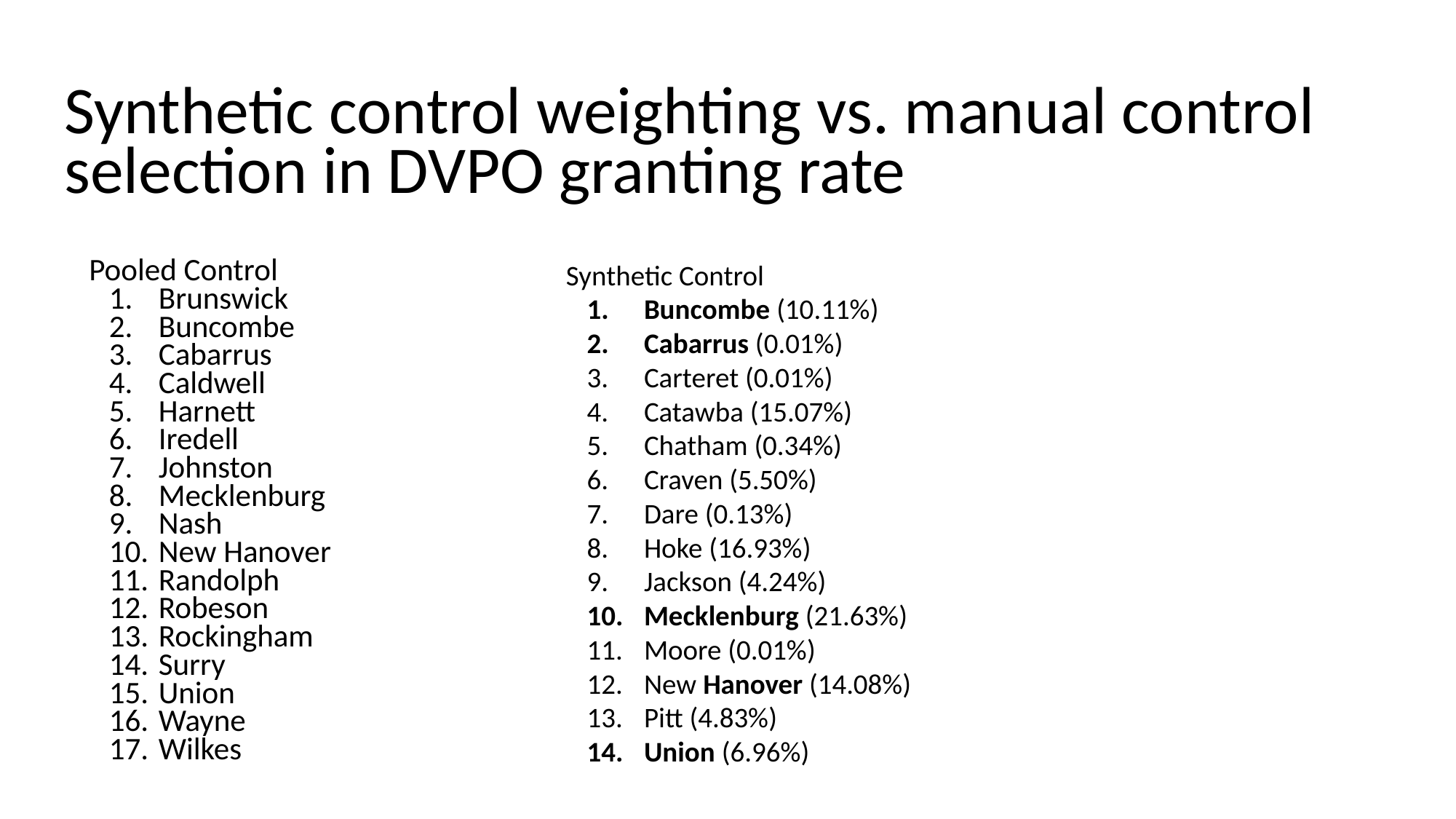

# Synthetic control weighting vs. manual control selection in DVPO granting rate
Pooled Control
Brunswick
Buncombe
Cabarrus
Caldwell
Harnett
Iredell
Johnston
Mecklenburg
Nash
New Hanover
Randolph
Robeson
Rockingham
Surry
Union
Wayne
Wilkes
Synthetic Control
Buncombe (10.11%)
Cabarrus (0.01%)
Carteret (0.01%)
Catawba (15.07%)
Chatham (0.34%)
Craven (5.50%)
Dare (0.13%)
Hoke (16.93%)
Jackson (4.24%)
Mecklenburg (21.63%)
Moore (0.01%)
New Hanover (14.08%)
Pitt (4.83%)
Union (6.96%)